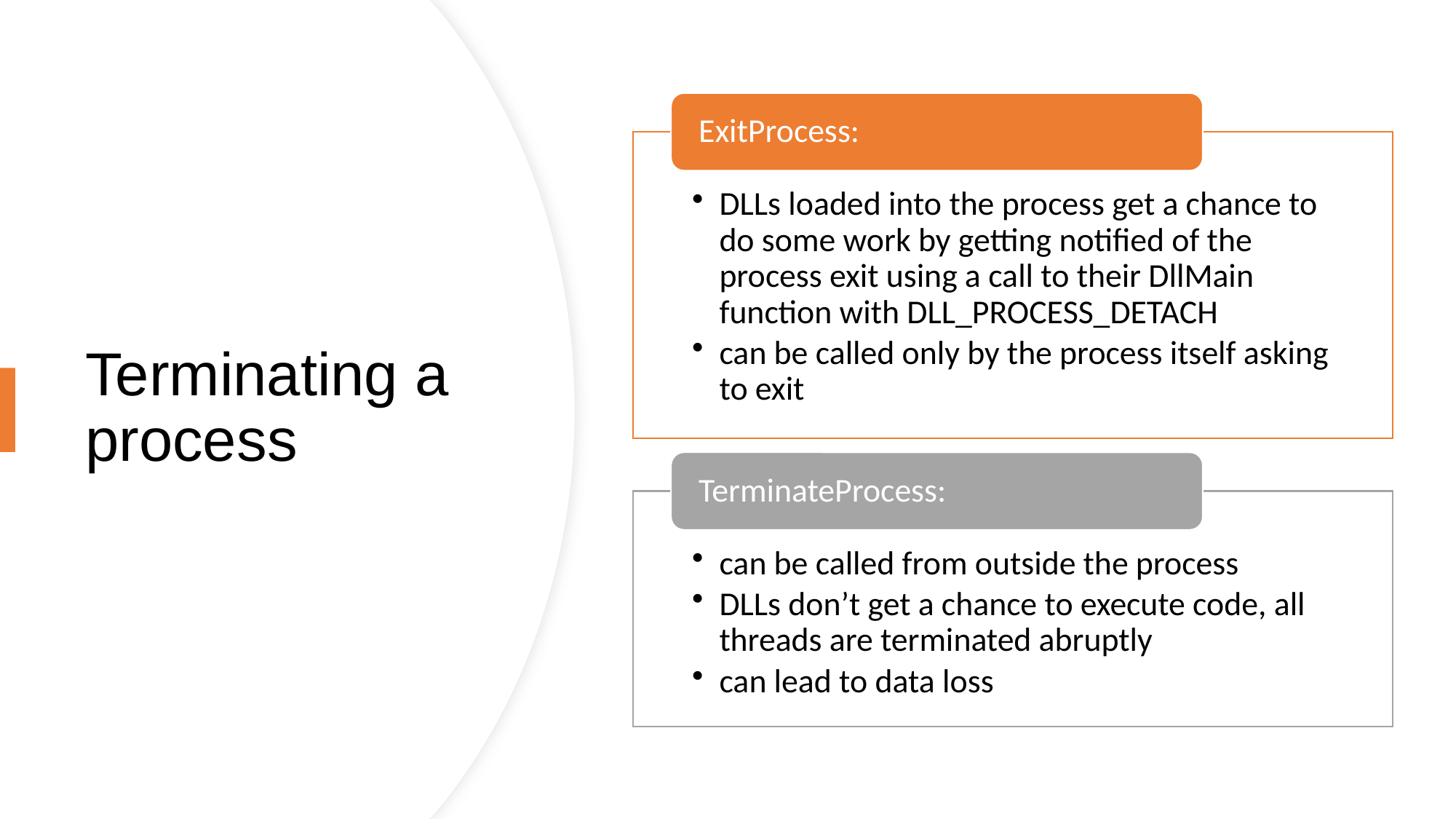

DLLs loaded into the process get a chance to do some work by getting notified of the process exit using a call to their DllMain function with DLL_PROCESS_DETACH
can be called only by the process itself asking to exit
ExitProcess:
can be called from outside the process
DLLs don’t get a chance to execute code, all threads are terminated abruptly
can lead to data loss
TerminateProcess:
# Terminating a process